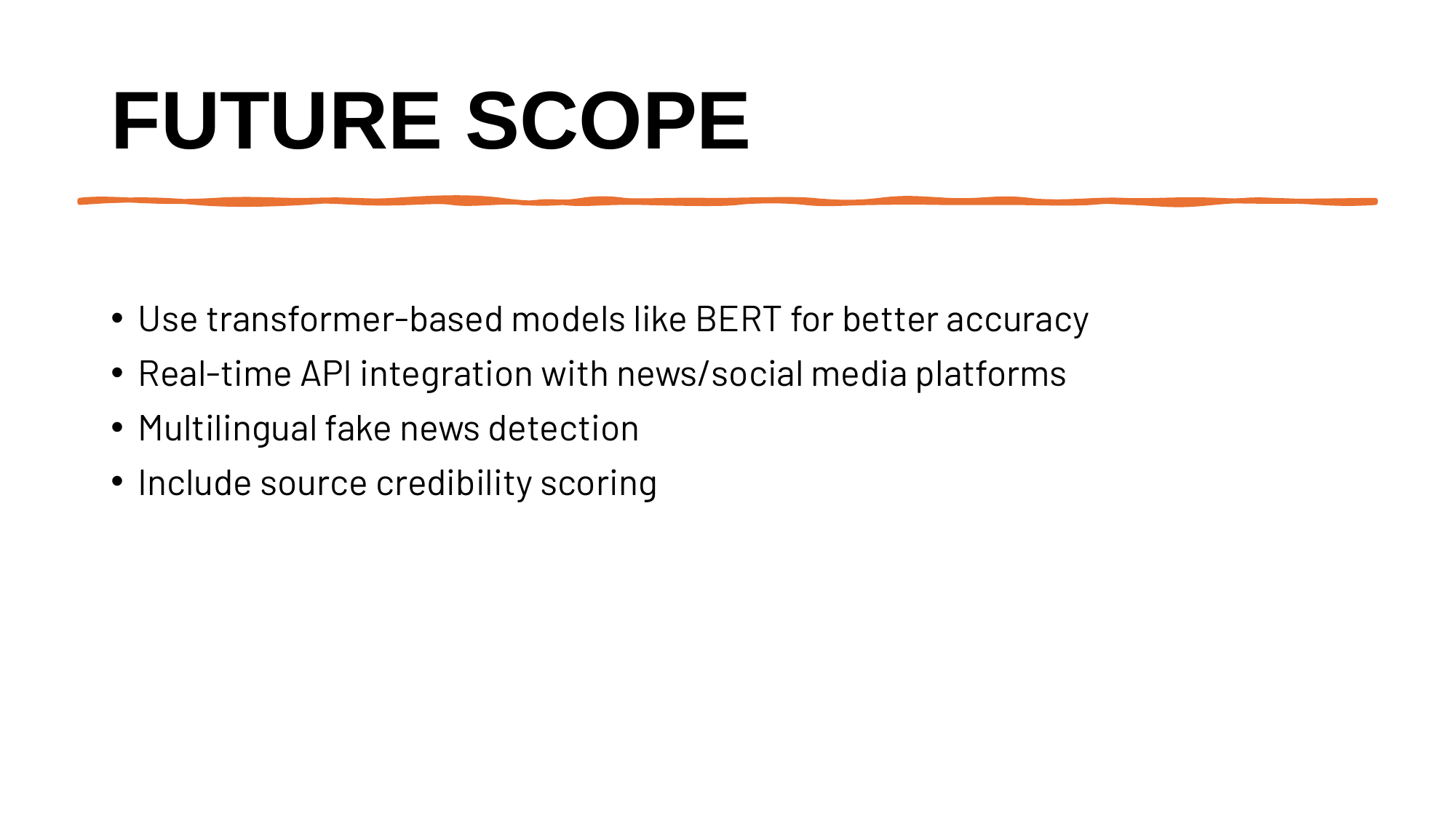

# Future scope

Use transformer-based models like BERT for better accuracy
Real-time API integration with news/social media platforms
Multilingual fake news detection
Include source credibility scoring